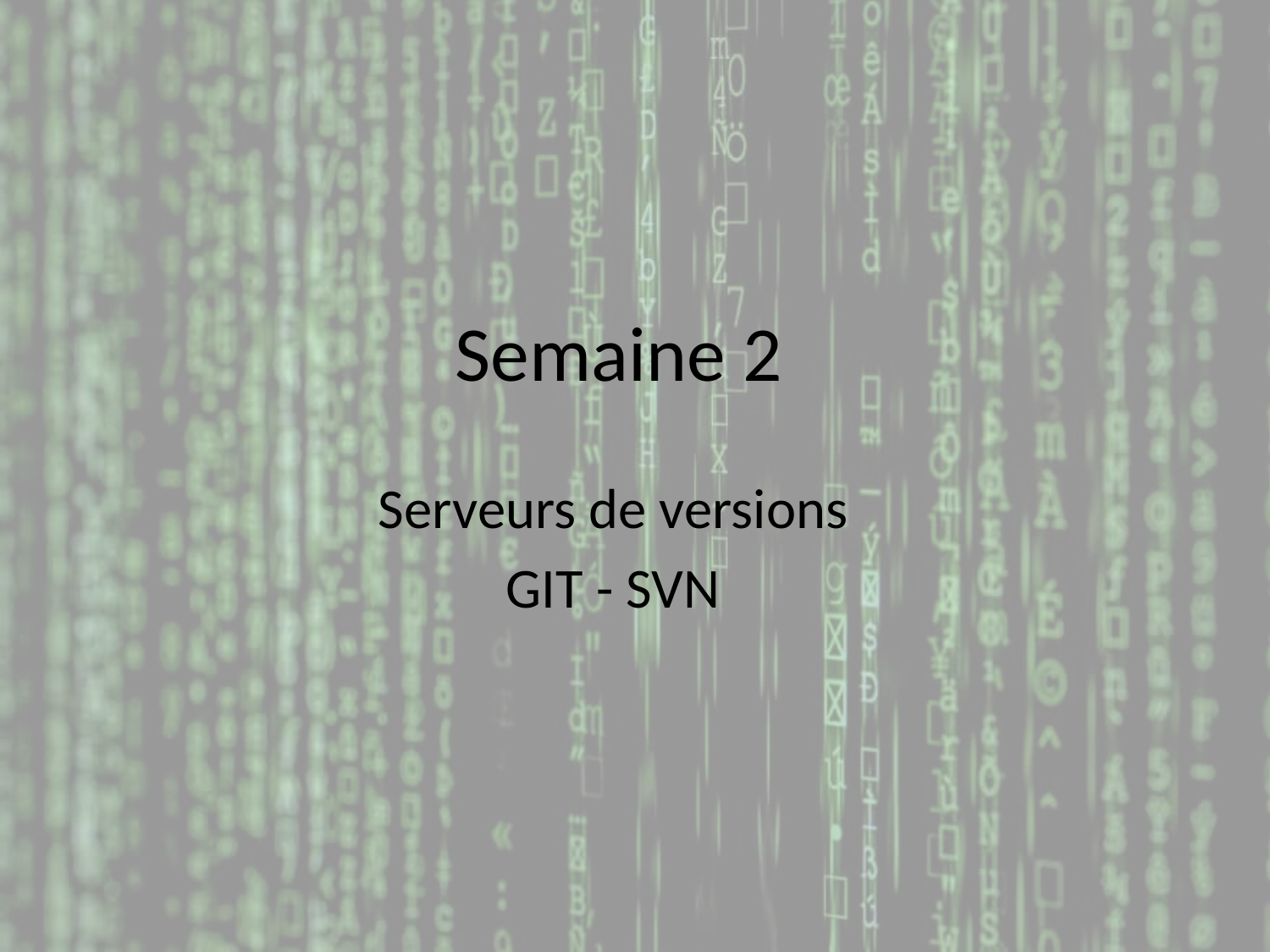

# Semaine 2
Serveurs de versions
GIT - SVN